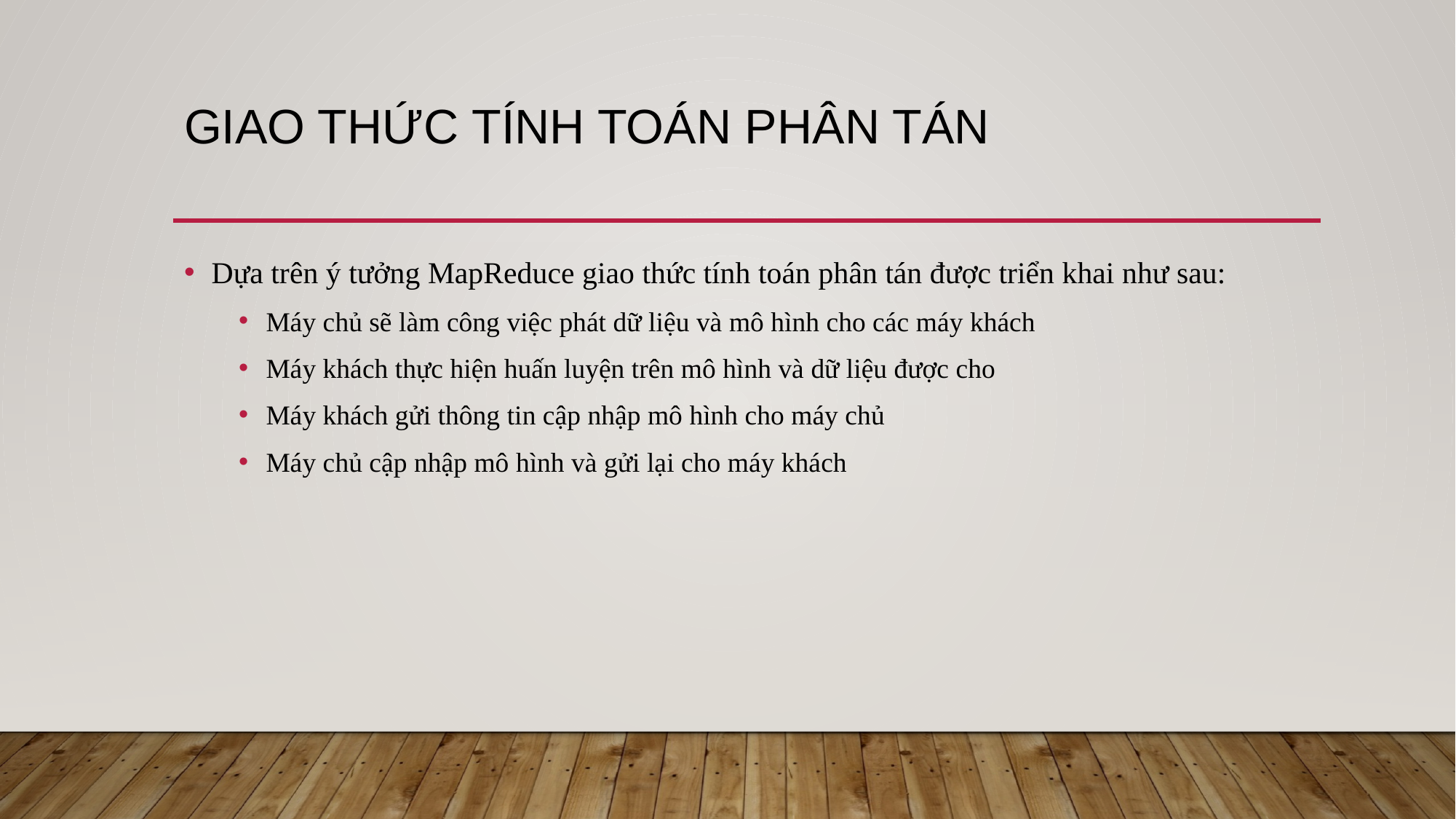

# Giao thức tính toán phân tán
Dựa trên ý tưởng MapReduce giao thức tính toán phân tán được triển khai như sau:
Máy chủ sẽ làm công việc phát dữ liệu và mô hình cho các máy khách
Máy khách thực hiện huấn luyện trên mô hình và dữ liệu được cho
Máy khách gửi thông tin cập nhập mô hình cho máy chủ
Máy chủ cập nhập mô hình và gửi lại cho máy khách